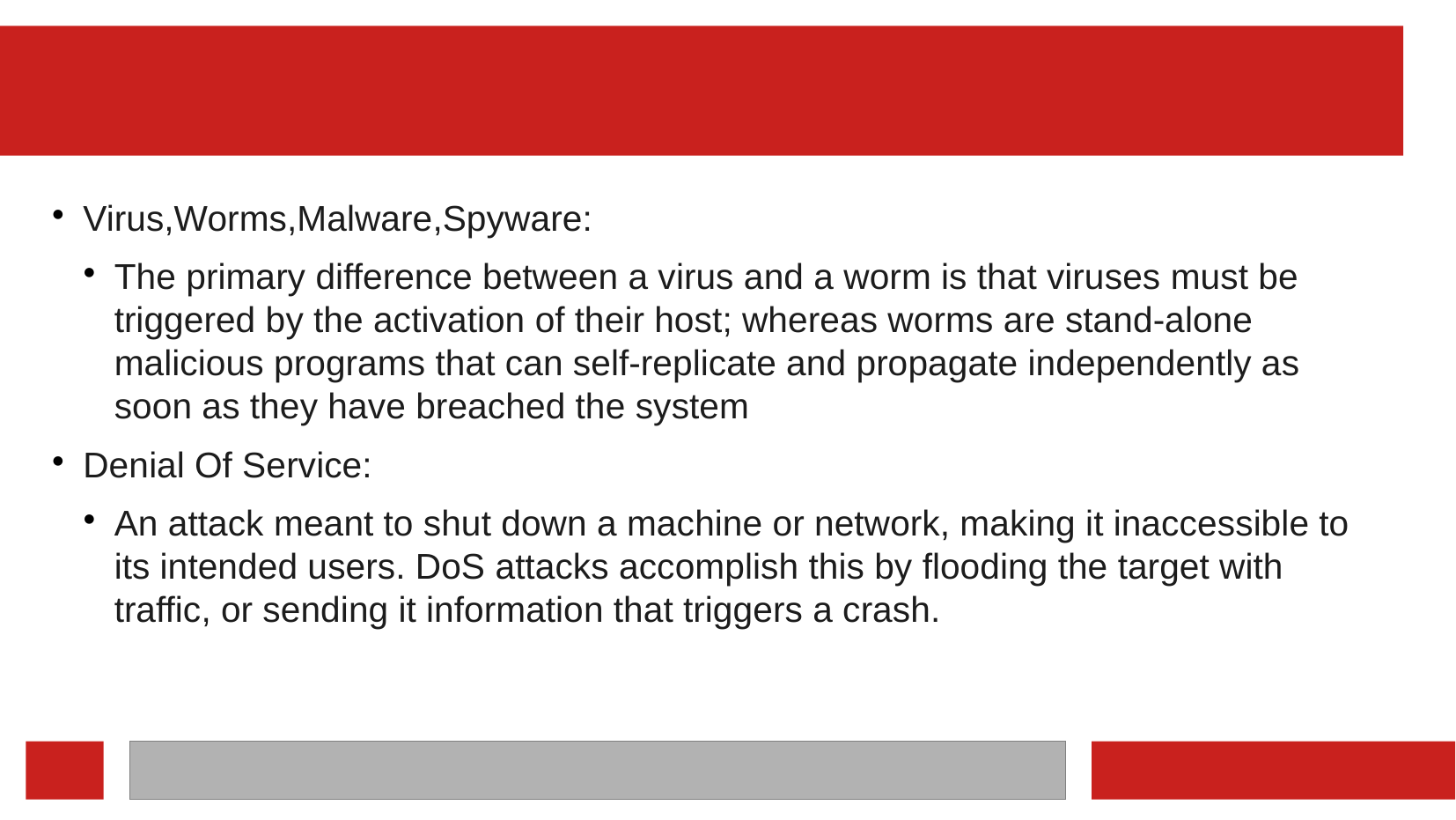

Virus,Worms,Malware,Spyware:
The primary difference between a virus and a worm is that viruses must be triggered by the activation of their host; whereas worms are stand-alone malicious programs that can self-replicate and propagate independently as soon as they have breached the system
Denial Of Service:
An attack meant to shut down a machine or network, making it inaccessible to its intended users. DoS attacks accomplish this by flooding the target with traffic, or sending it information that triggers a crash.